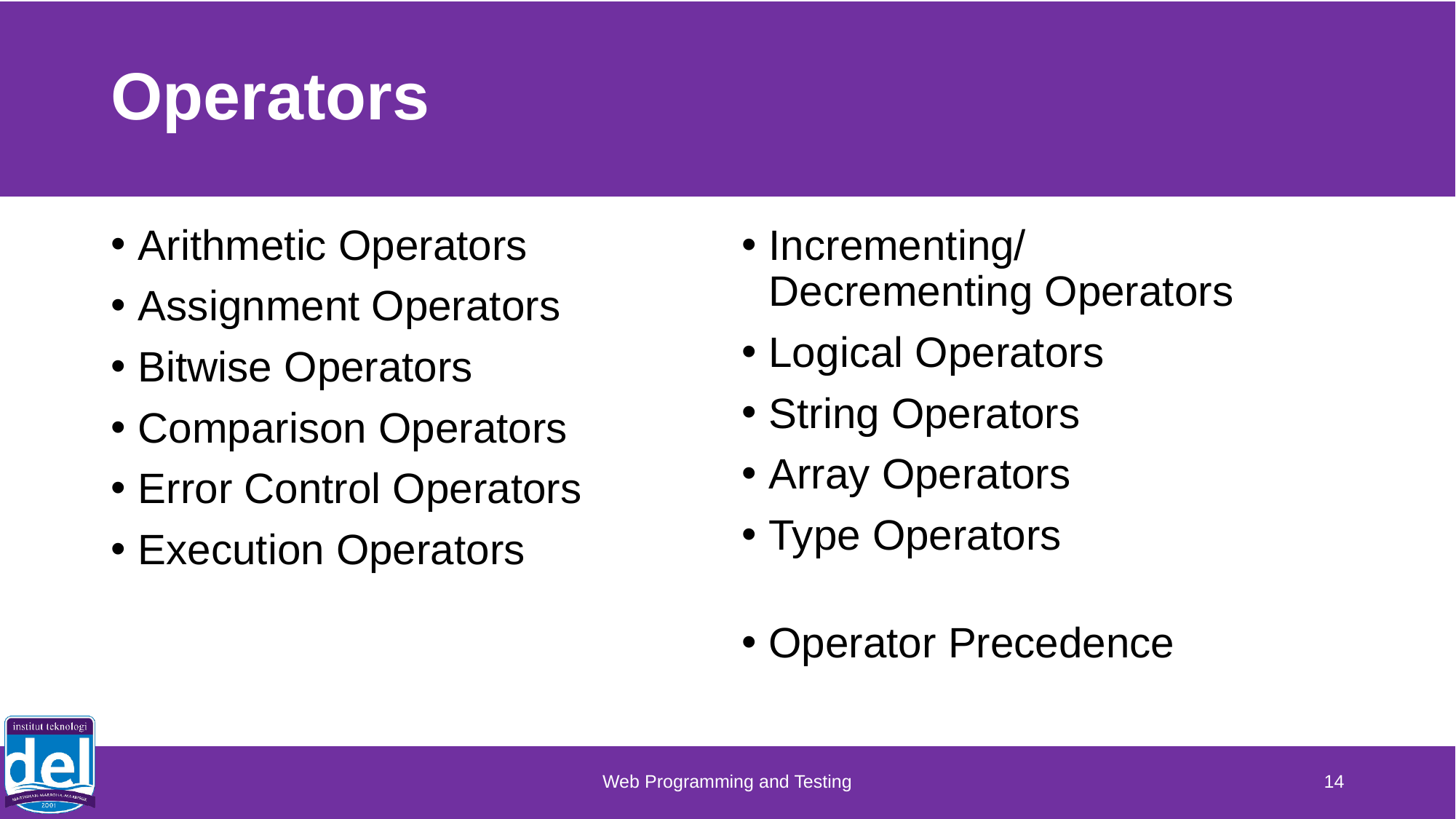

# Operators
Arithmetic Operators
Assignment Operators
Bitwise Operators
Comparison Operators
Error Control Operators
Execution Operators
Incrementing/
Decrementing Operators
Logical Operators
String Operators
Array Operators
Type Operators

Operator Precedence
Web Programming and Testing
14